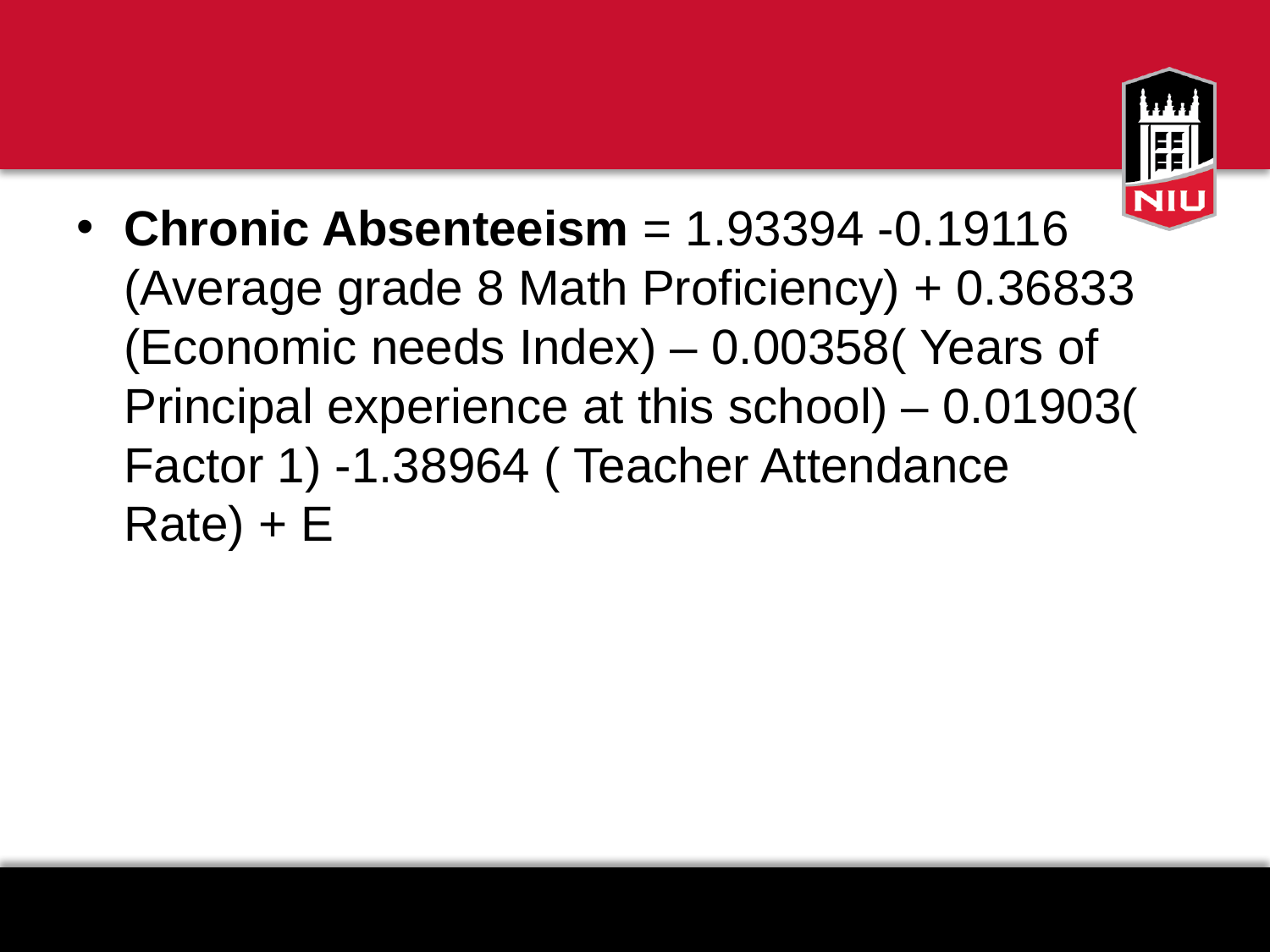

#
Chronic Absenteeism = 1.93394 -0.19116 (Average grade 8 Math Proficiency) + 0.36833 (Economic needs Index) – 0.00358( Years of Principal experience at this school) – 0.01903( Factor 1) -1.38964 ( Teacher Attendance Rate) + E